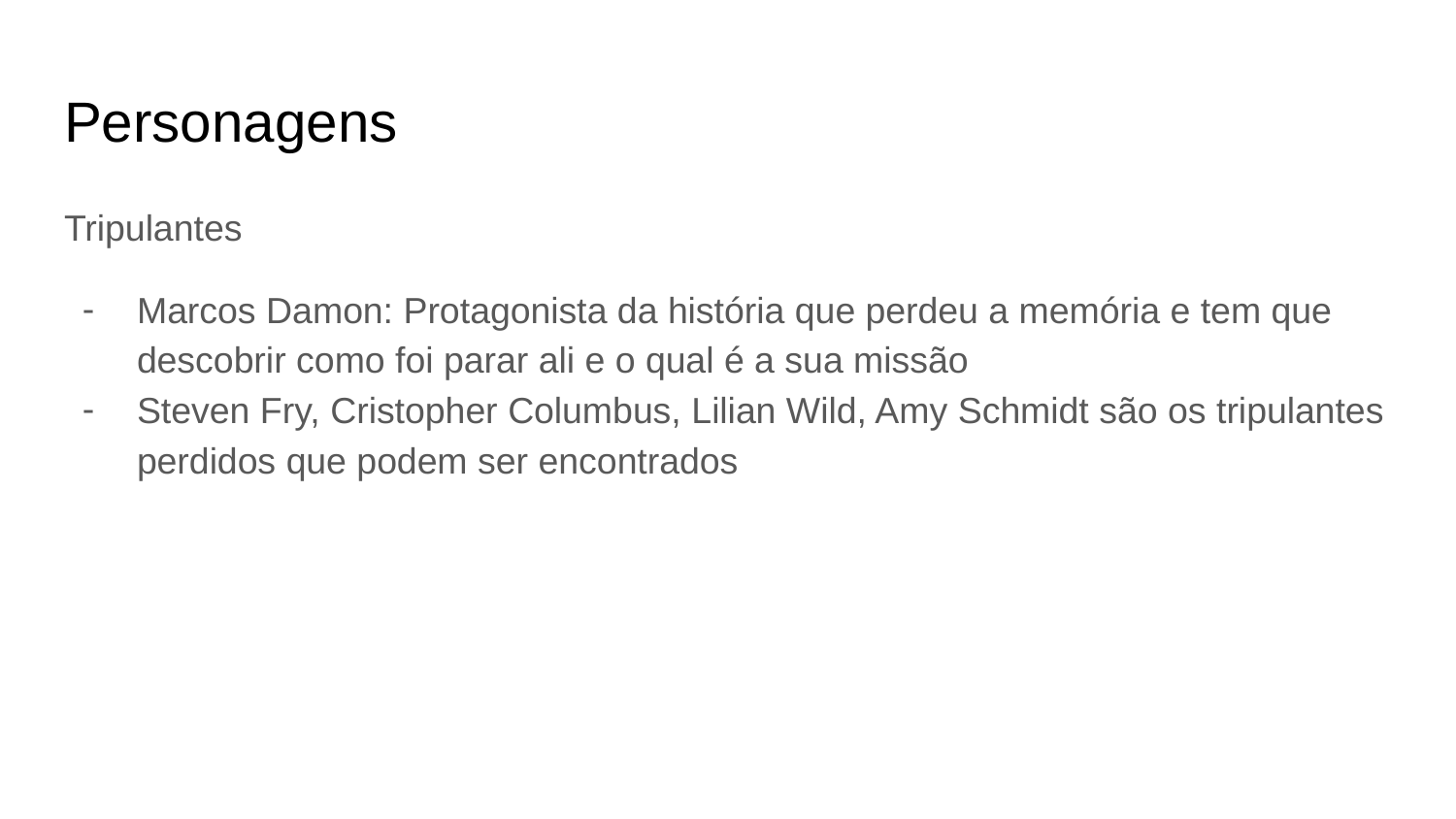

# Personagens
Tripulantes
Marcos Damon: Protagonista da história que perdeu a memória e tem que descobrir como foi parar ali e o qual é a sua missão
Steven Fry, Cristopher Columbus, Lilian Wild, Amy Schmidt são os tripulantes perdidos que podem ser encontrados